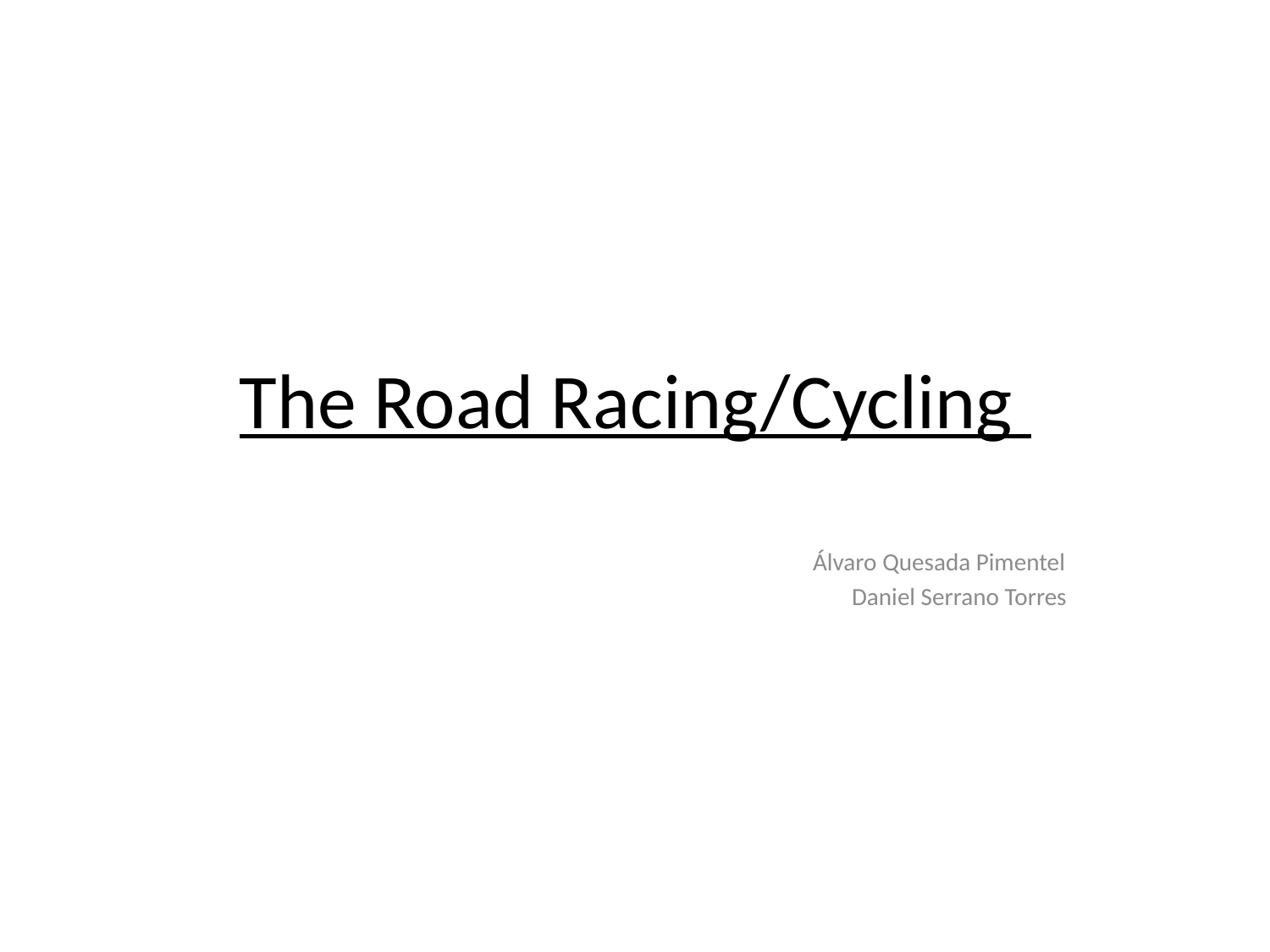

# The Road Racing/Cycling
Álvaro Quesada Pimentel
Daniel Serrano Torres